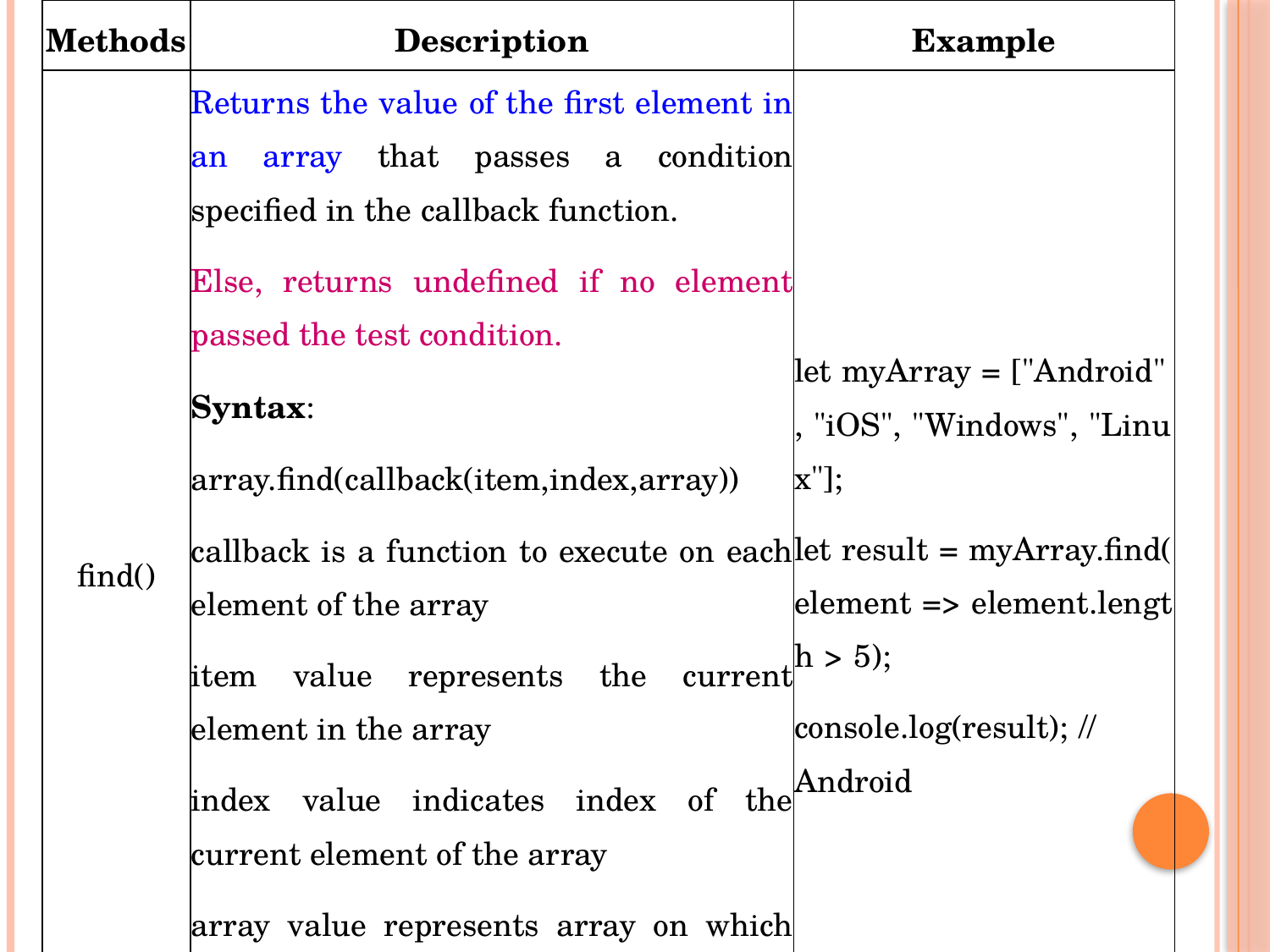

| Methods | Description | Example |
| --- | --- | --- |
| find() | Returns the value of the first element in an array that passes a condition specified in the callback function. Else, returns undefined if no element passed the test condition. Syntax: array.find(callback(item,index,array)) callback is a function to execute on each element of the array item value represents the current element in the array index value indicates index of the current element of the array array value represents array on which find() is used, index and array are optional | let myArray = ["Android", "iOS", "Windows", "Linux"]; let result = myArray.find(element => element.length > 5); console.log(result); //Android |